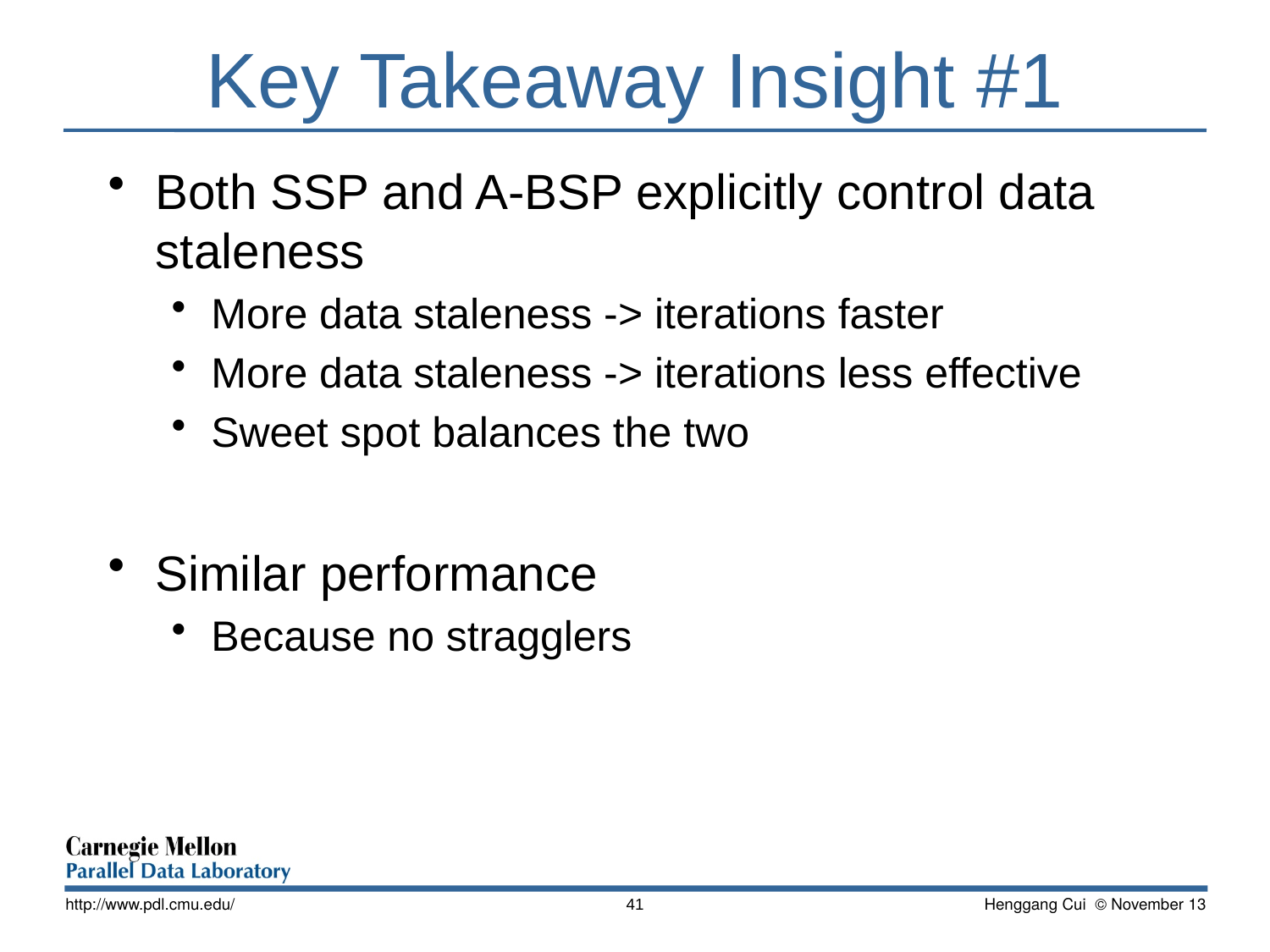

# Key Takeaway Insight #1
Both SSP and A-BSP explicitly control data staleness
More data staleness -> iterations faster
More data staleness -> iterations less effective
Sweet spot balances the two

Similar performance
Because no stragglers
http://www.pdl.cmu.edu/
41
   Henggang Cui  © November 13